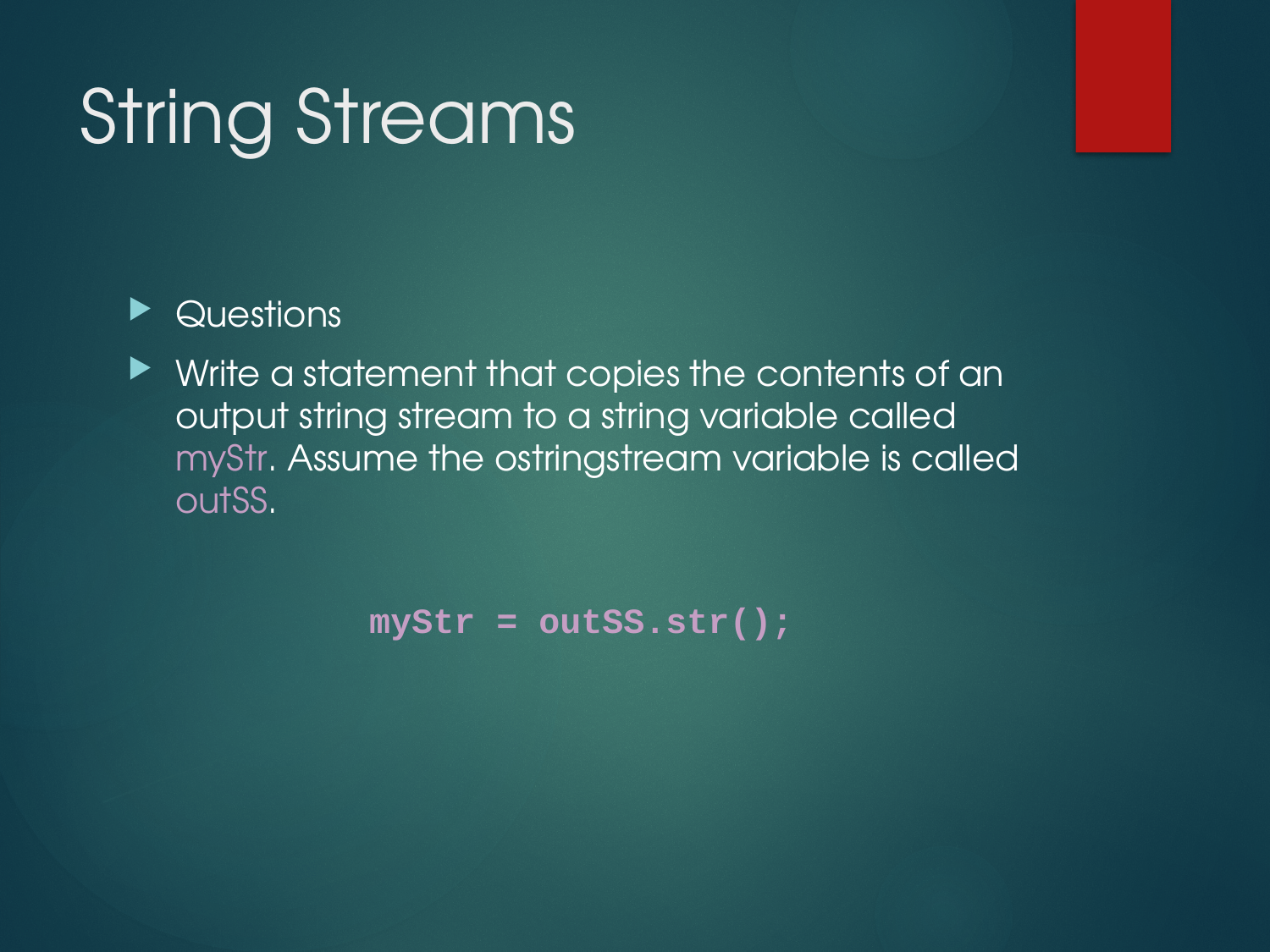

# String Streams
Questions
Write a statement that copies the contents of an output string stream to a string variable called myStr. Assume the ostringstream variable is called outSS.

myStr = outSS.str();